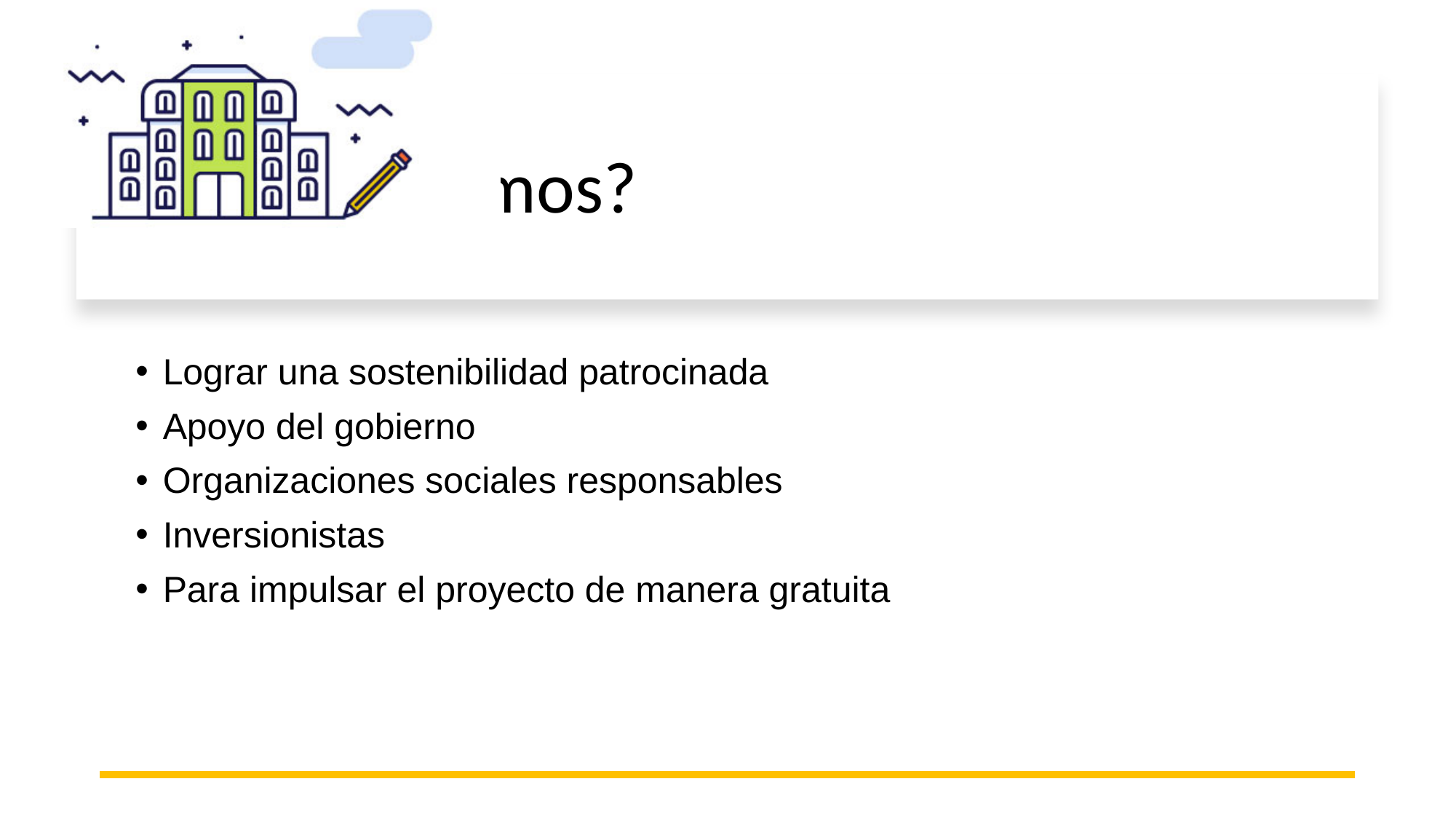

# ¿Qué buscamos?

Lograr una sostenibilidad patrocinada
Apoyo del gobierno
Organizaciones sociales responsables
Inversionistas
Para impulsar el proyecto de manera gratuita